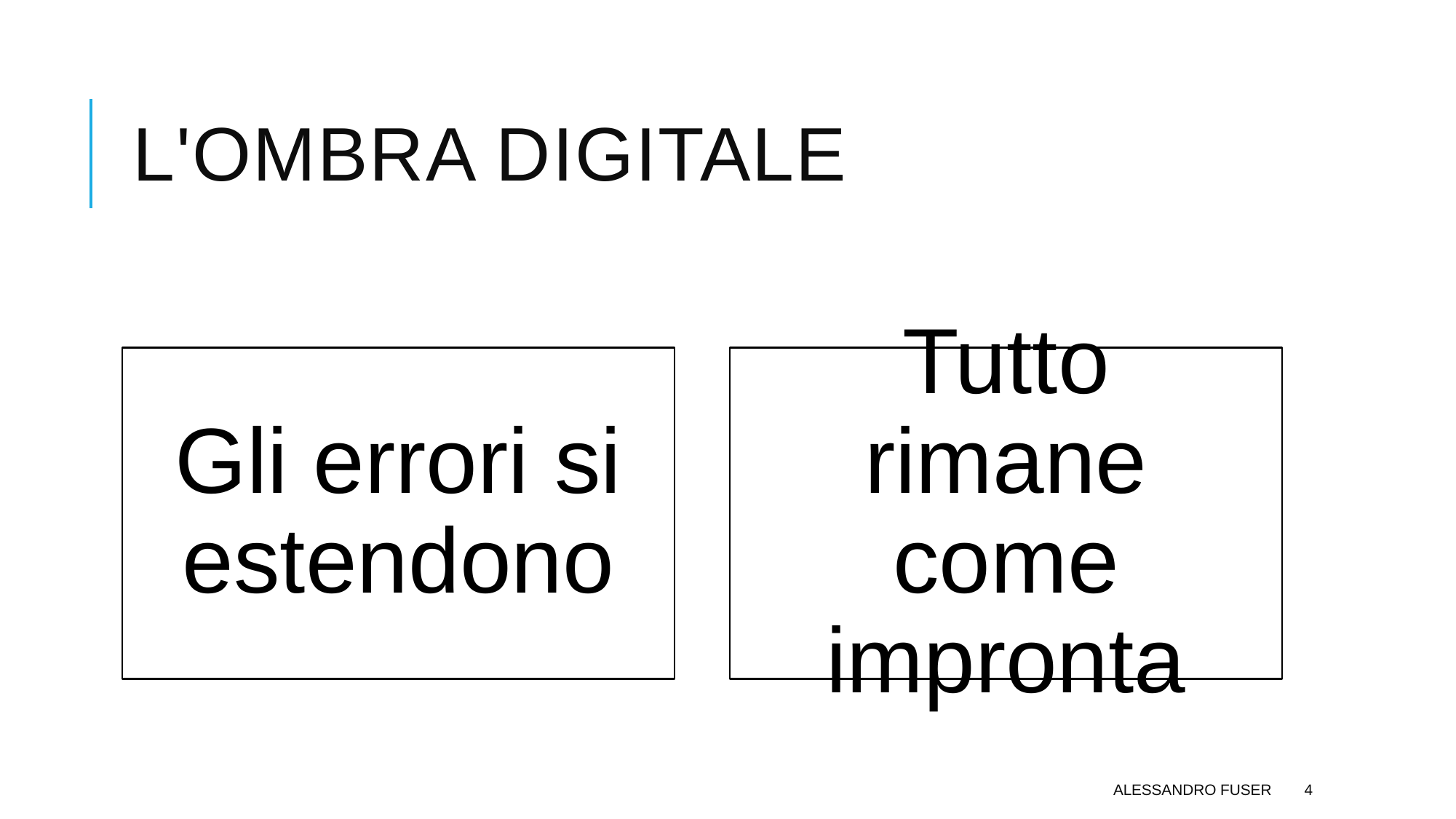

# L'ombra digitale
Gli errori si estendono
Tutto rimane come impronta
Alessandro Fuser
4